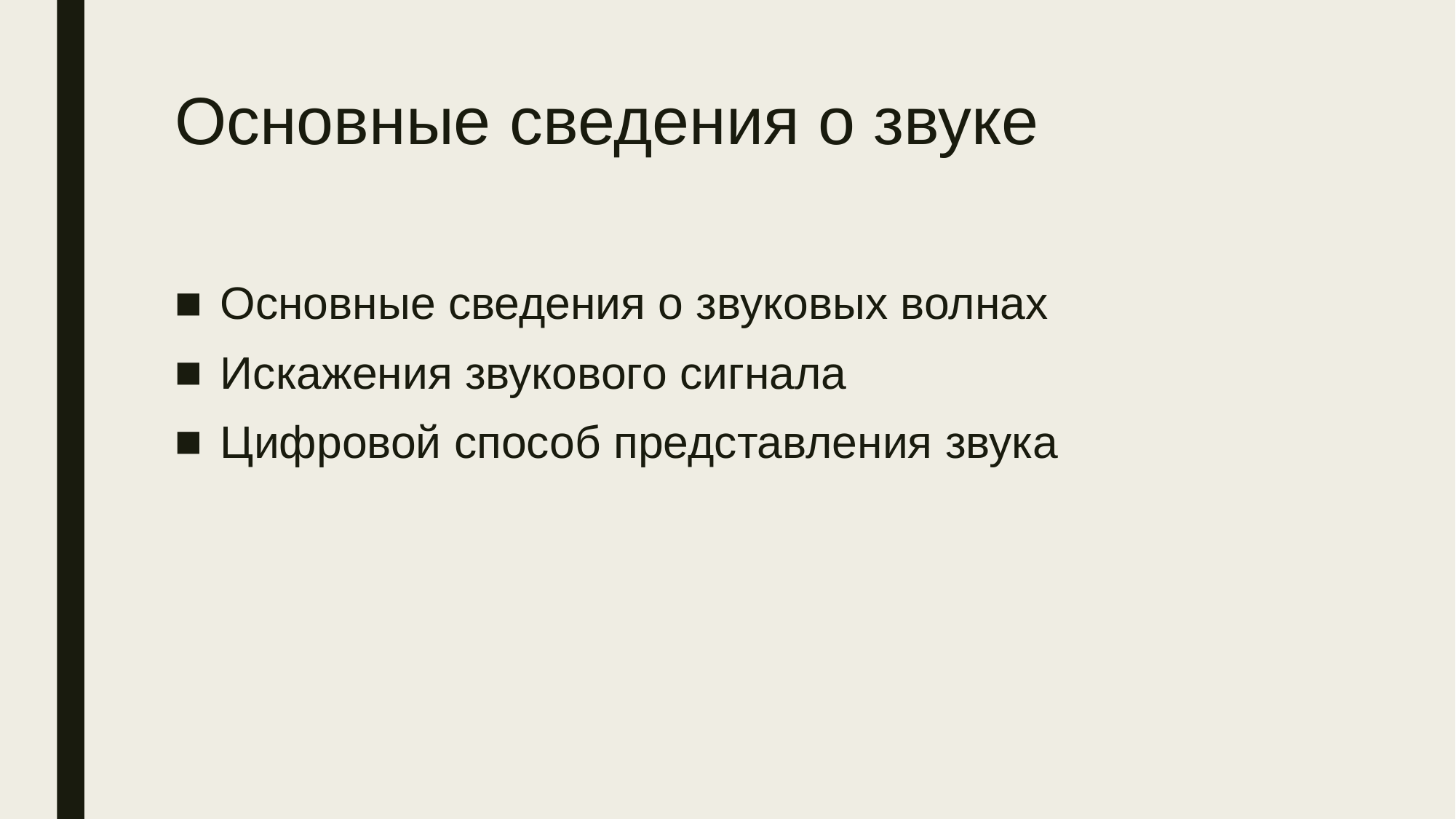

# Основные сведения о звуке
Основные сведения о звуковых волнах
Искажения звукового сигнала
Цифровой способ представления звука